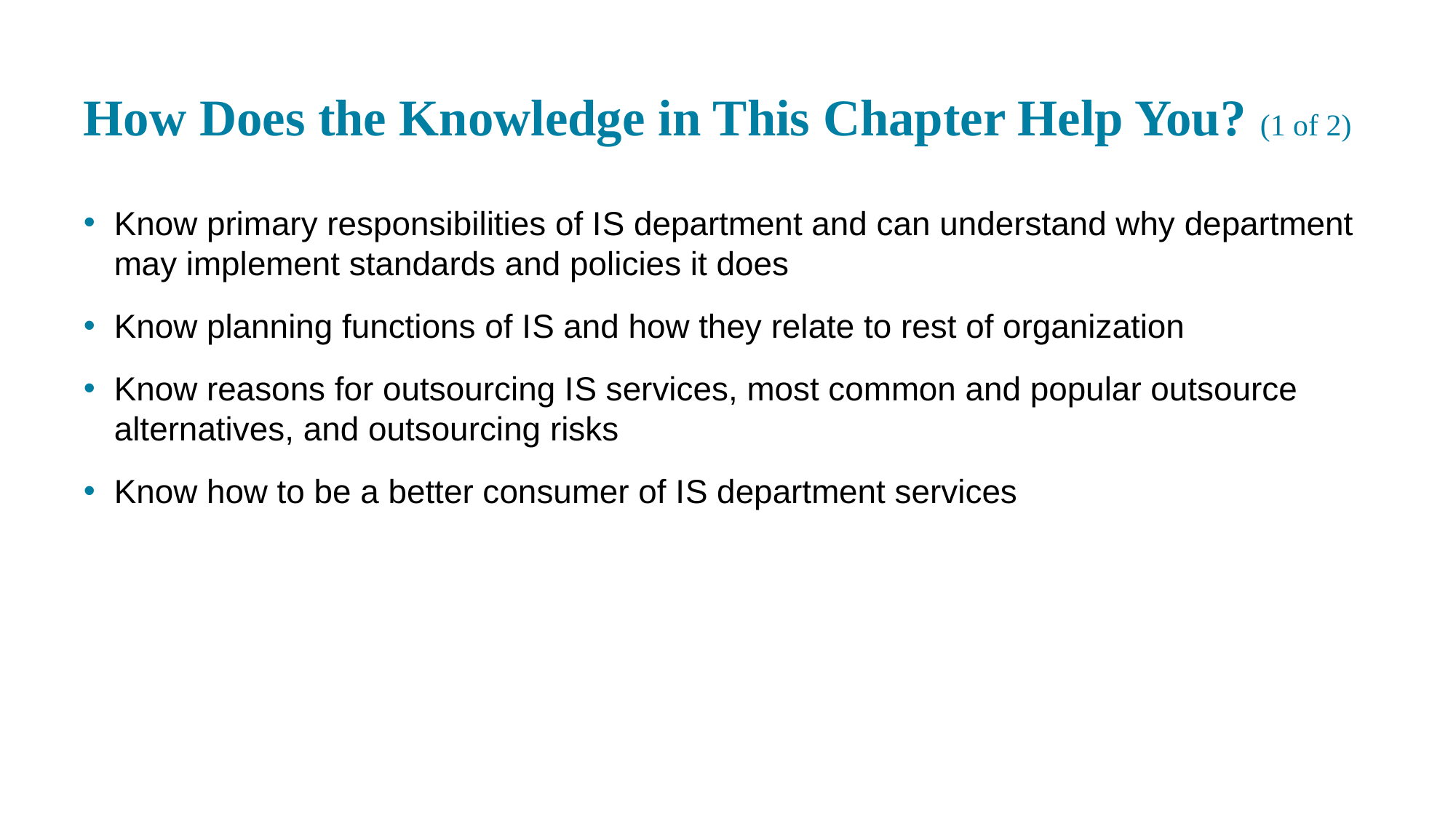

# How Does the Knowledge in This Chapter Help You? (1 of 2)
Know primary responsibilities of I S department and can understand why department may implement standards and policies it does
Know planning functions of I S and how they relate to rest of organization
Know reasons for outsourcing I S services, most common and popular outsource alternatives, and outsourcing risks
Know how to be a better consumer of I S department services